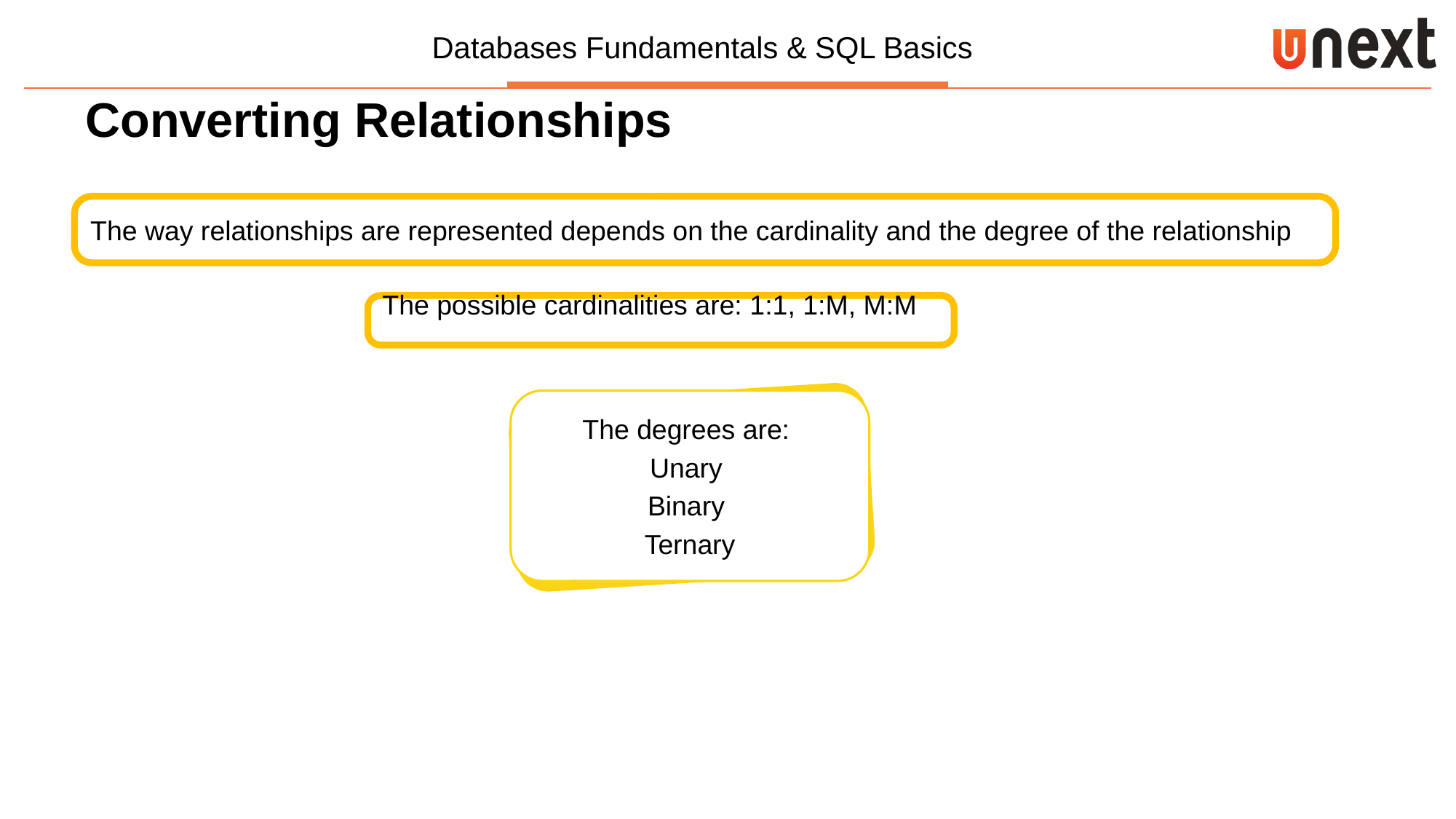

Converting Relationships
The way relationships are represented depends on the cardinality and the degree of the relationship
The possible cardinalities are: 1:1, 1:M, M:M
The degrees are:
Unary
Binary
Ternary